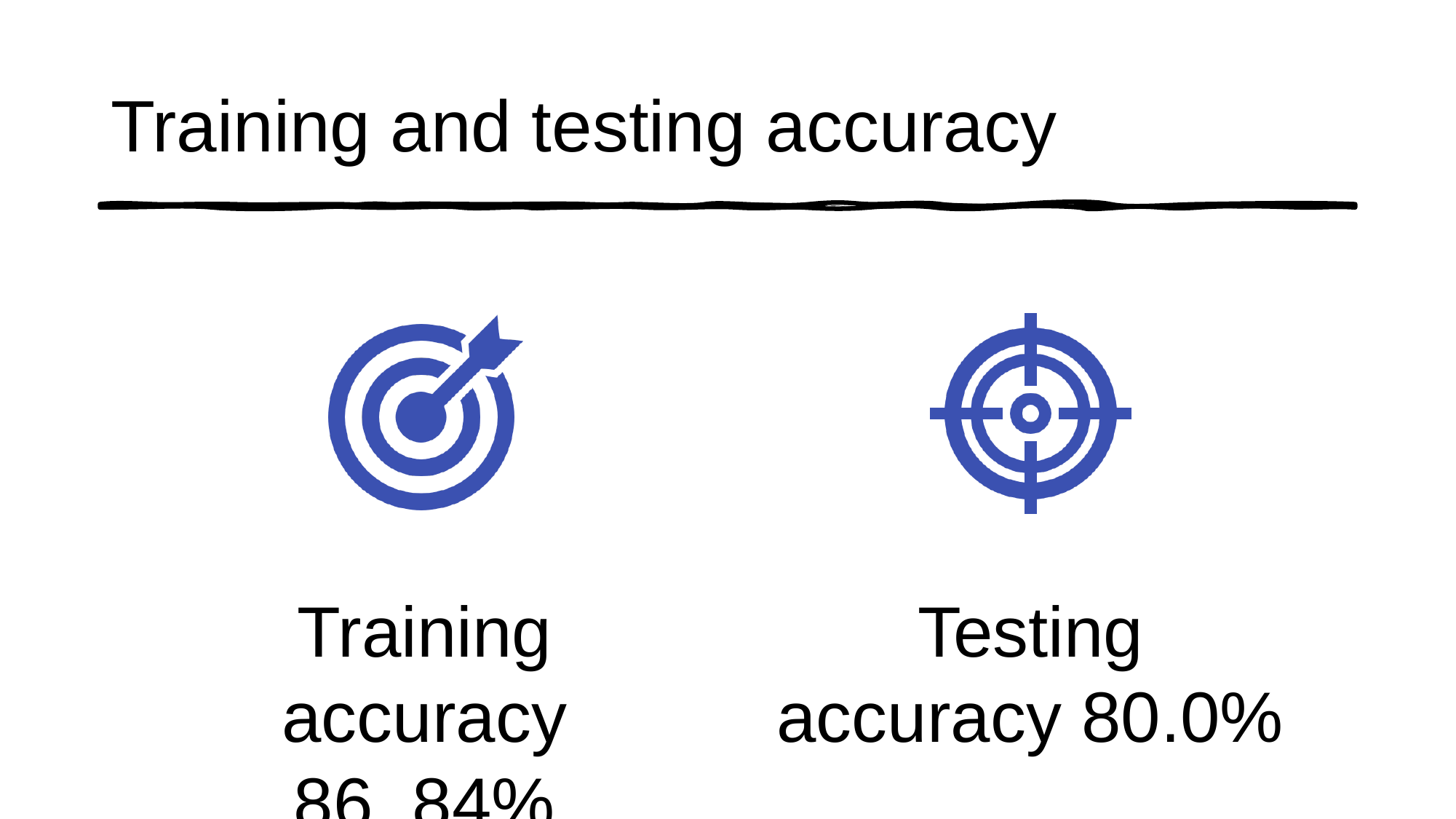

# Training and testing accuracy
Training accuracy 86 .84%
Testing accuracy 80.0%